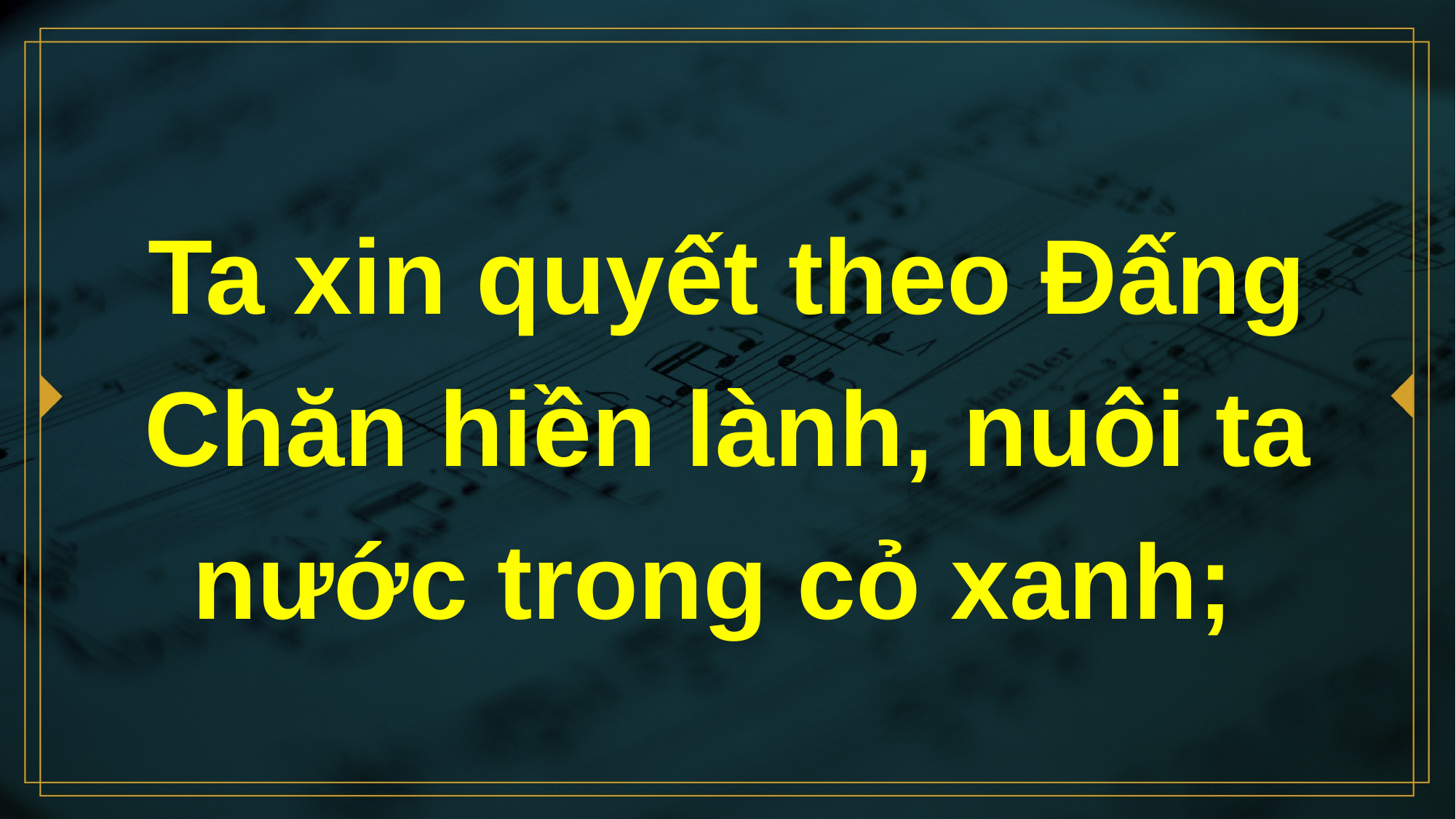

# Ta xin quyết theo Đấng Chăn hiền lành, nuôi ta nước trong cỏ xanh;